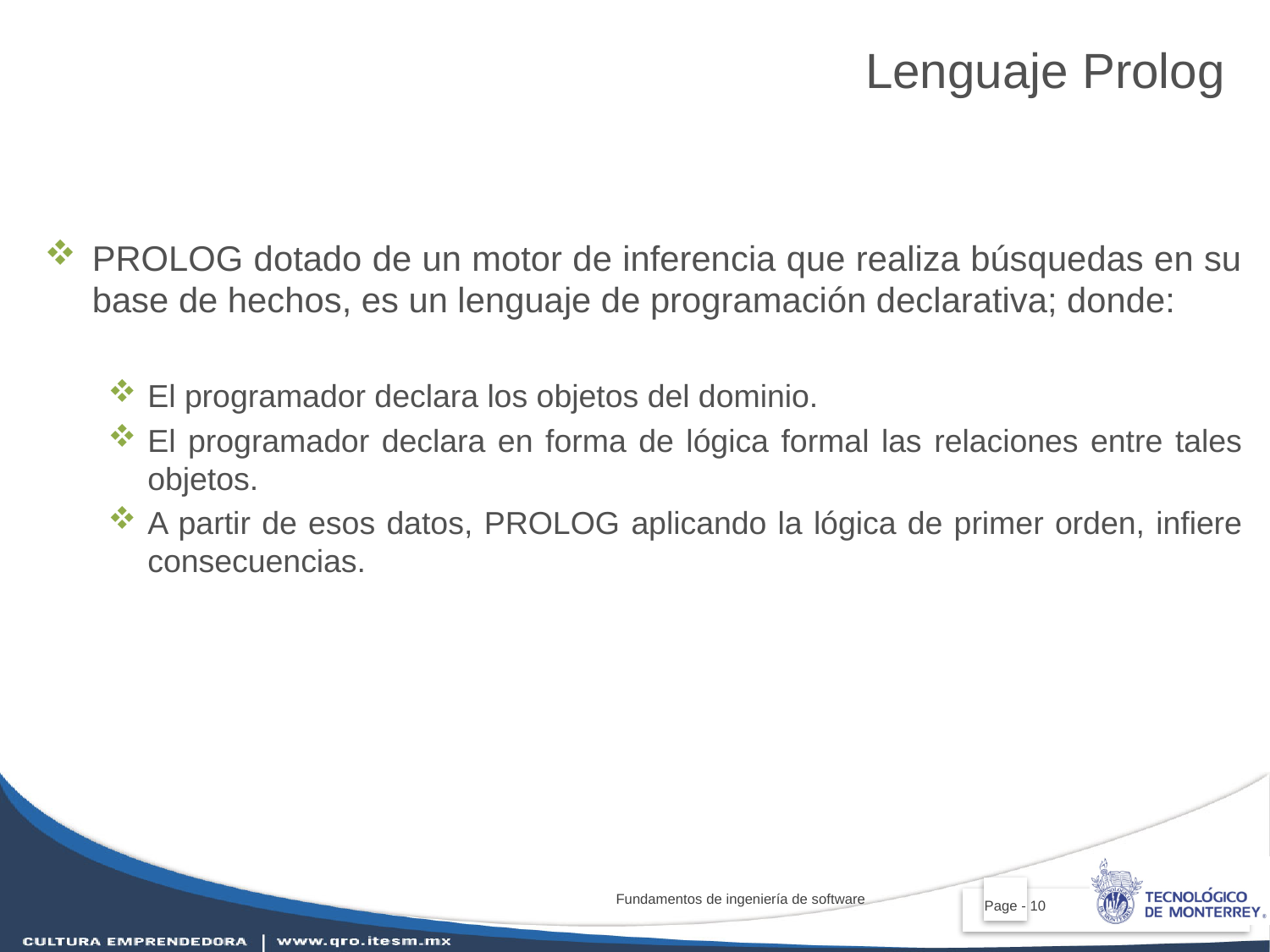

# Lenguaje Prolog

PROLOG dotado de un motor de inferencia que realiza búsquedas en su base de hechos, es un lenguaje de programación declarativa; donde:

El programador declara los objetos del dominio.
El programador declara en forma de lógica formal las relaciones entre tales objetos.
A partir de esos datos, PROLOG aplicando la lógica de primer orden, infiere consecuencias.